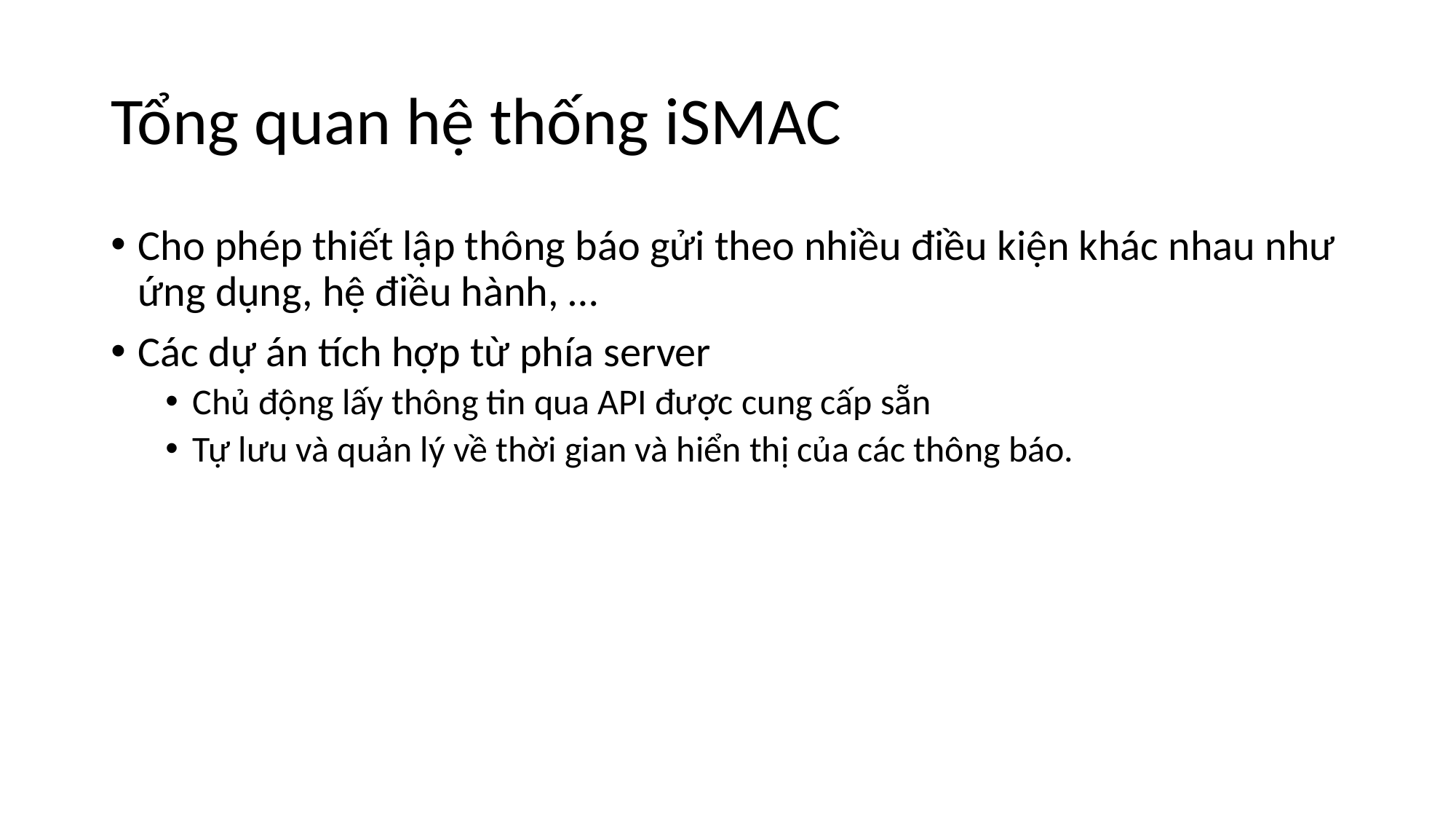

# Tổng quan hệ thống iSMAC
Cho phép thiết lập thông báo gửi theo nhiều điều kiện khác nhau như ứng dụng, hệ điều hành, …
Các dự án tích hợp từ phía server
Chủ động lấy thông tin qua API được cung cấp sẵn
Tự lưu và quản lý về thời gian và hiển thị của các thông báo.